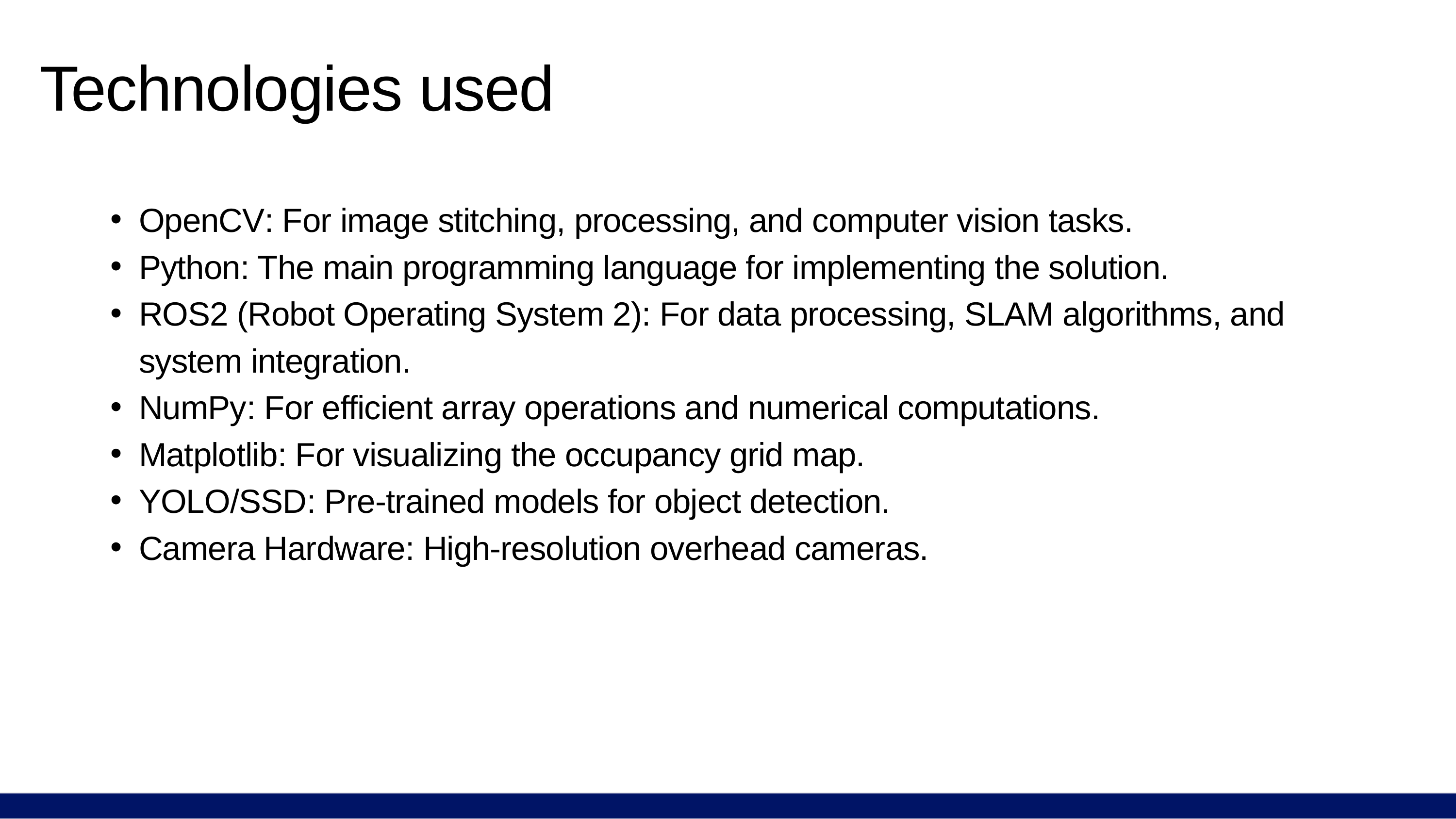

Technologies used
OpenCV: For image stitching, processing, and computer vision tasks.
Python: The main programming language for implementing the solution.
ROS2 (Robot Operating System 2): For data processing, SLAM algorithms, and system integration.
NumPy: For efficient array operations and numerical computations.
Matplotlib: For visualizing the occupancy grid map.
YOLO/SSD: Pre-trained models for object detection.
Camera Hardware: High-resolution overhead cameras.